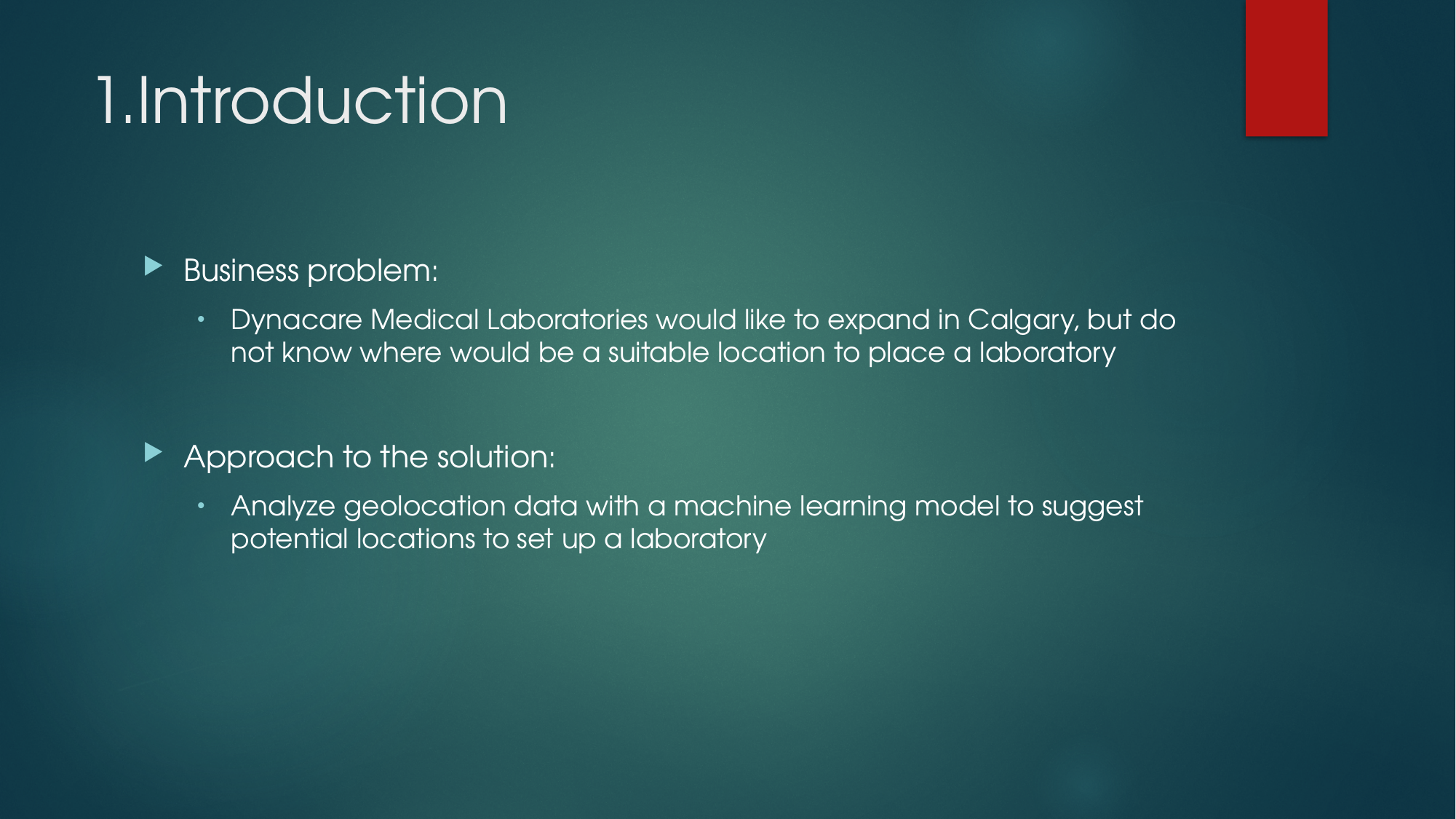

# 1.Introduction
Business problem:
Dynacare Medical Laboratories would like to expand in Calgary, but do not know where would be a suitable location to place a laboratory

Approach to the solution:
Analyze geolocation data with a machine learning model to suggest potential locations to set up a laboratory